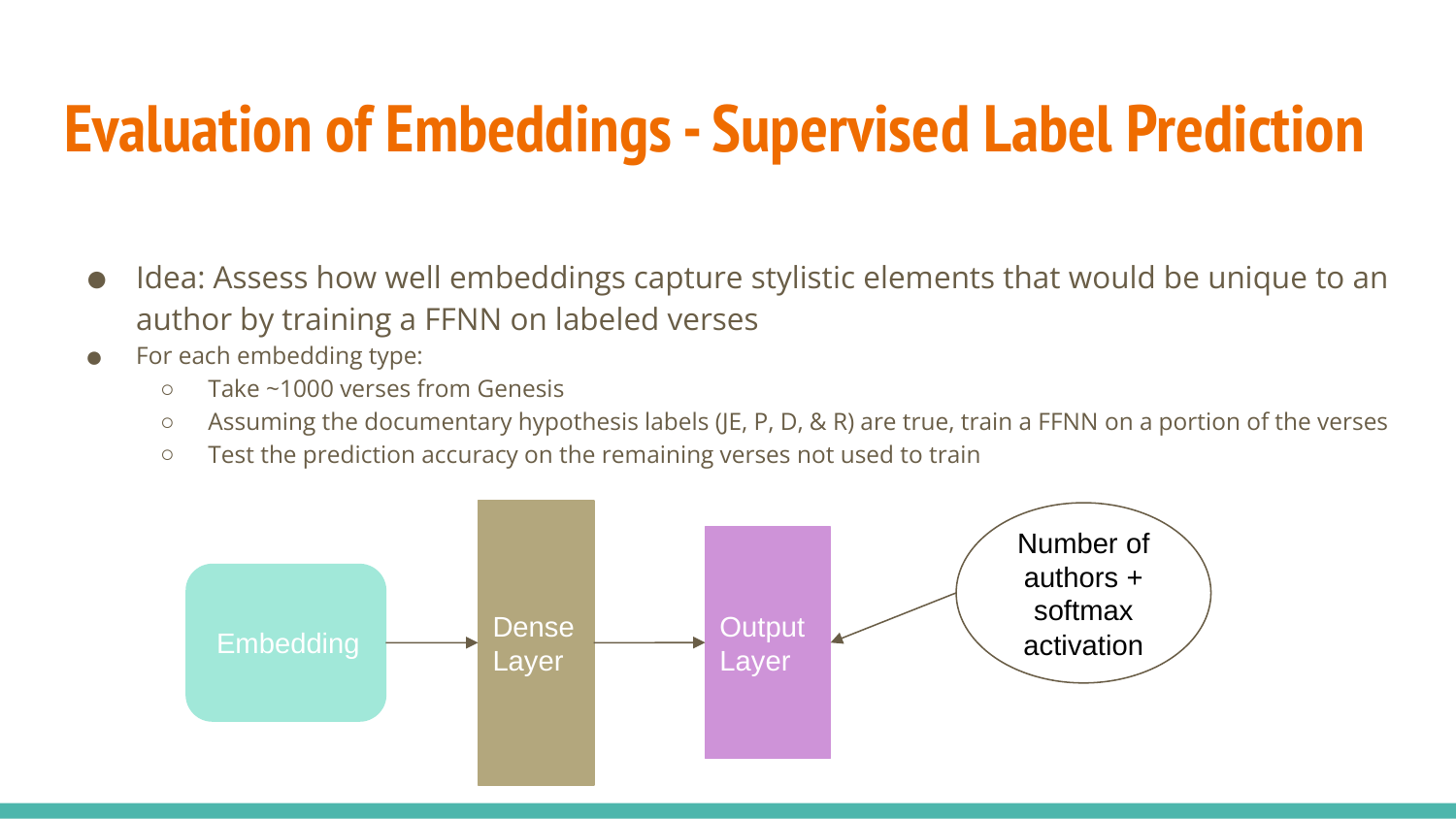

# Evaluation of Embeddings - Supervised Label Prediction
Idea: Assess how well embeddings capture stylistic elements that would be unique to an author by training a FFNN on labeled verses
For each embedding type:
Take ~1000 verses from Genesis
Assuming the documentary hypothesis labels (JE, P, D, & R) are true, train a FFNN on a portion of the verses
Test the prediction accuracy on the remaining verses not used to train
Dense Layer
Number of authors + softmax activation
Output Layer
 Embedding